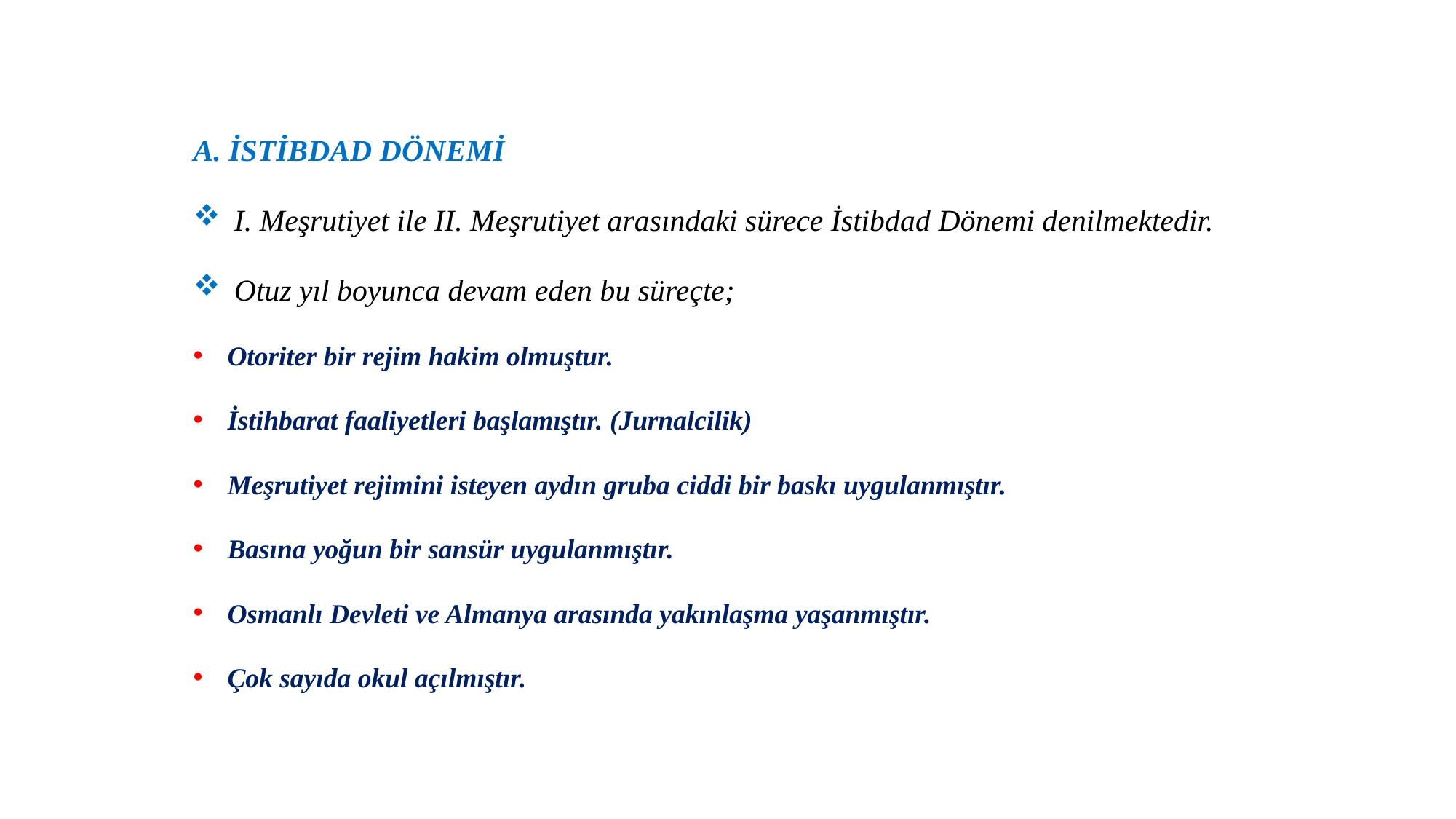

A. İSTİBDAD DÖNEMİ
I. Meşrutiyet ile II. Meşrutiyet arasındaki sürece İstibdad Dönemi denilmektedir.
Otuz yıl boyunca devam eden bu süreçte;
Otoriter bir rejim hakim olmuştur.
İstihbarat faaliyetleri başlamıştır. (Jurnalcilik)
Meşrutiyet rejimini isteyen aydın gruba ciddi bir baskı uygulanmıştır.
Basına yoğun bir sansür uygulanmıştır.
Osmanlı Devleti ve Almanya arasında yakınlaşma yaşanmıştır.
Çok sayıda okul açılmıştır.